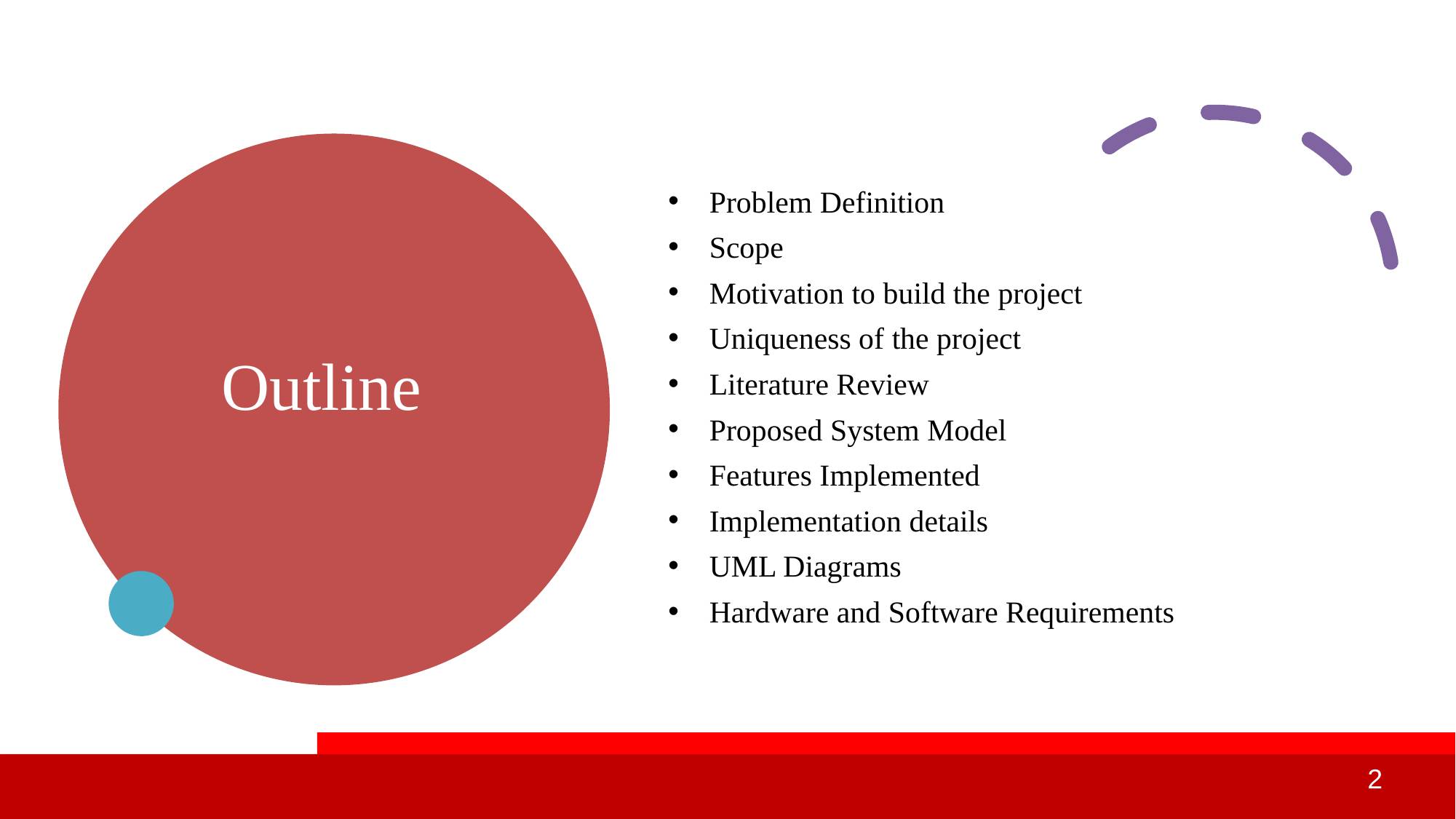

Problem Definition
Scope
Motivation to build the project
Uniqueness of the project
Literature Review
Proposed System Model
Features Implemented
Implementation details
UML Diagrams
Hardware and Software Requirements

# Outline

2
2